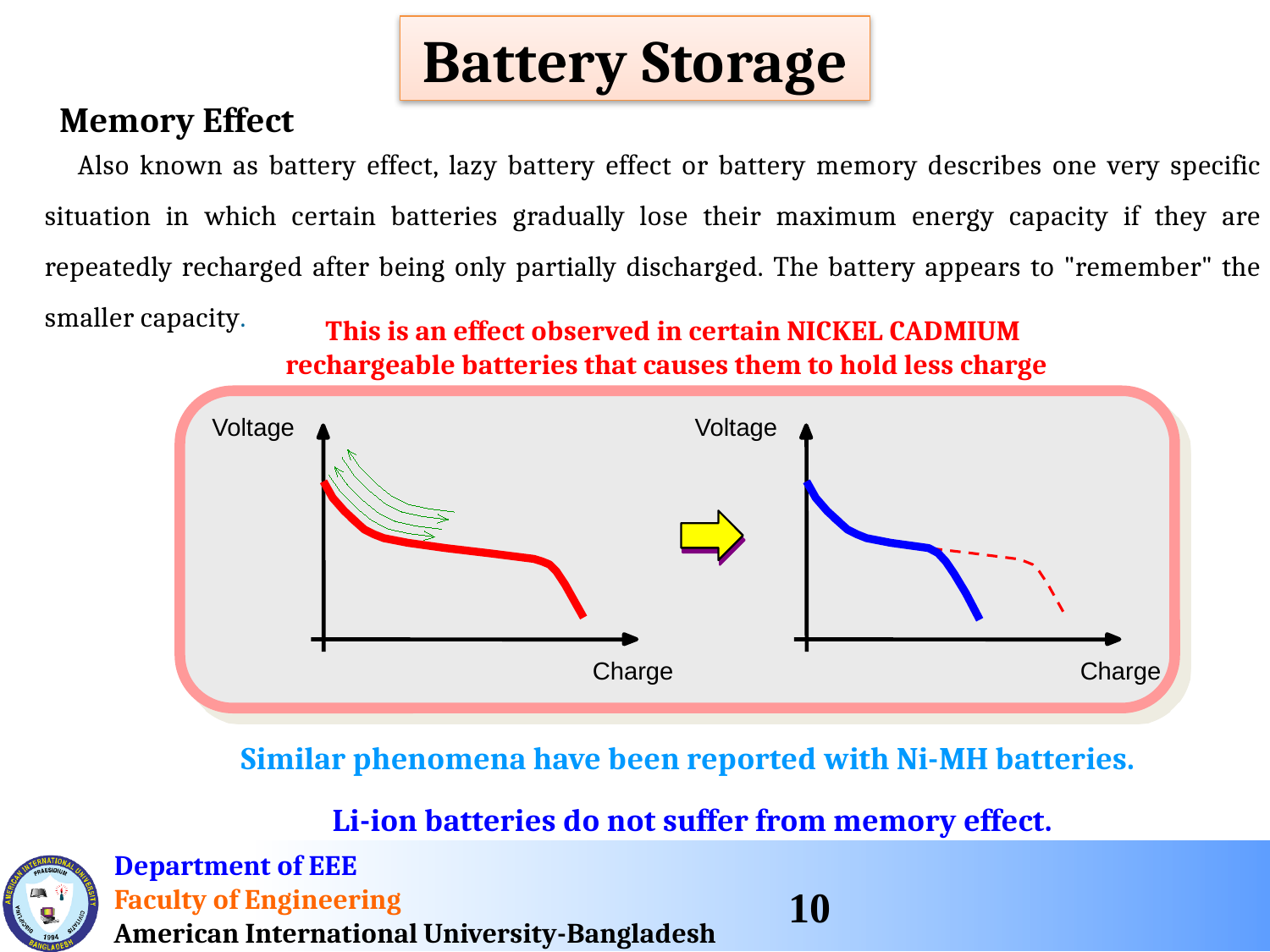

Battery Storage
Memory Effect
   Also known as battery effect, lazy battery effect or battery memory describes one very specific situation in which certain batteries gradually lose their maximum energy capacity if they are repeatedly recharged after being only partially discharged. The battery appears to "remember" the smaller capacity.
   This is an effect observed in certain NICKEL CADMIUM
rechargeable batteries that causes them to hold less charge

Voltage

Charge
Voltage

Charge

   Similar phenomena have been reported with Ni-MH batteries.
Li-ion batteries do not suffer from memory effect.
10